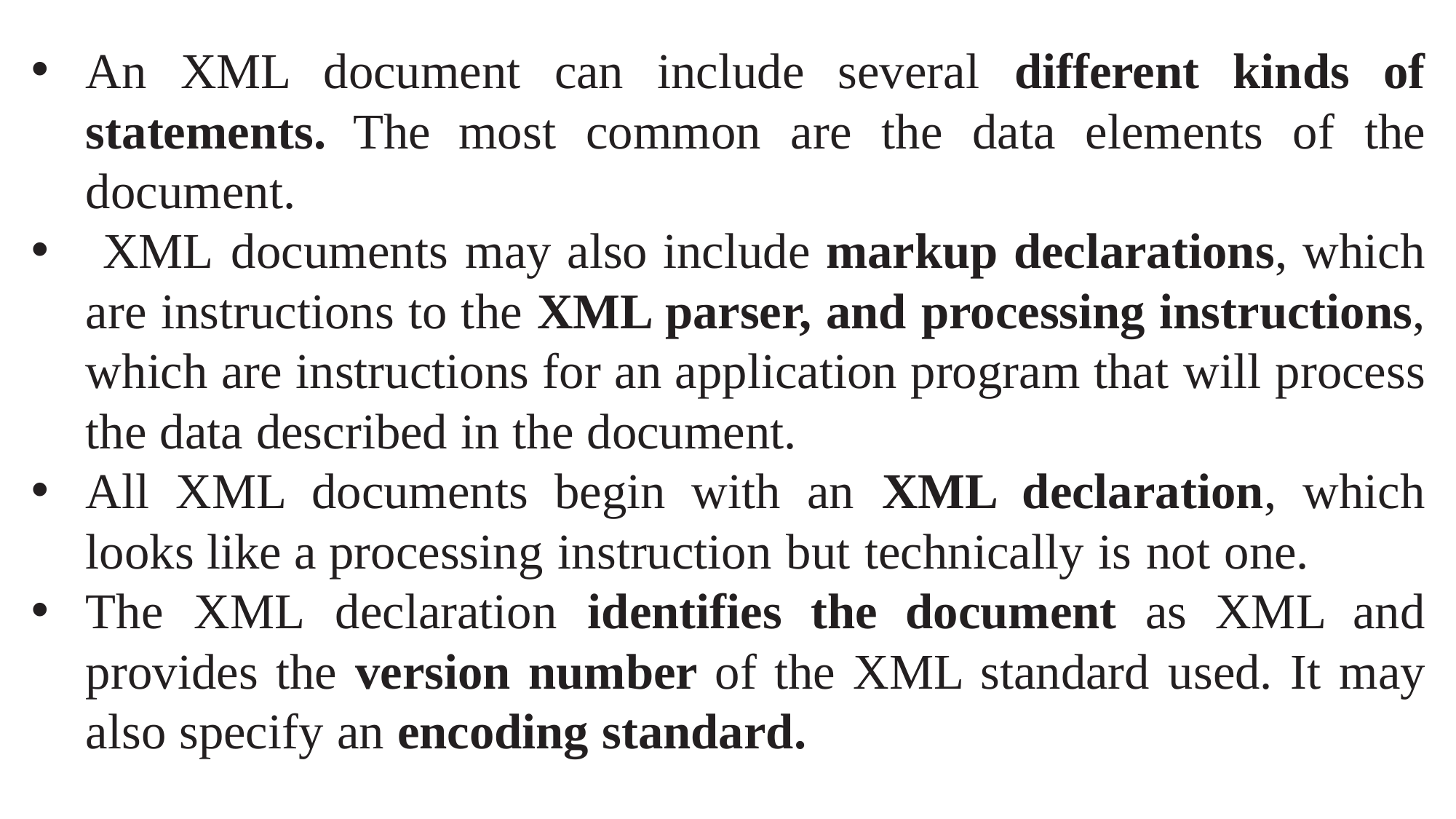

An XML document can include several different kinds of statements. The most common are the data elements of the document.
 XML documents may also include markup declarations, which are instructions to the XML parser, and processing instructions, which are instructions for an application program that will process the data described in the document.
All XML documents begin with an XML declaration, which looks like a processing instruction but technically is not one.
The XML declaration identifies the document as XML and provides the version number of the XML standard used. It may also specify an encoding standard.